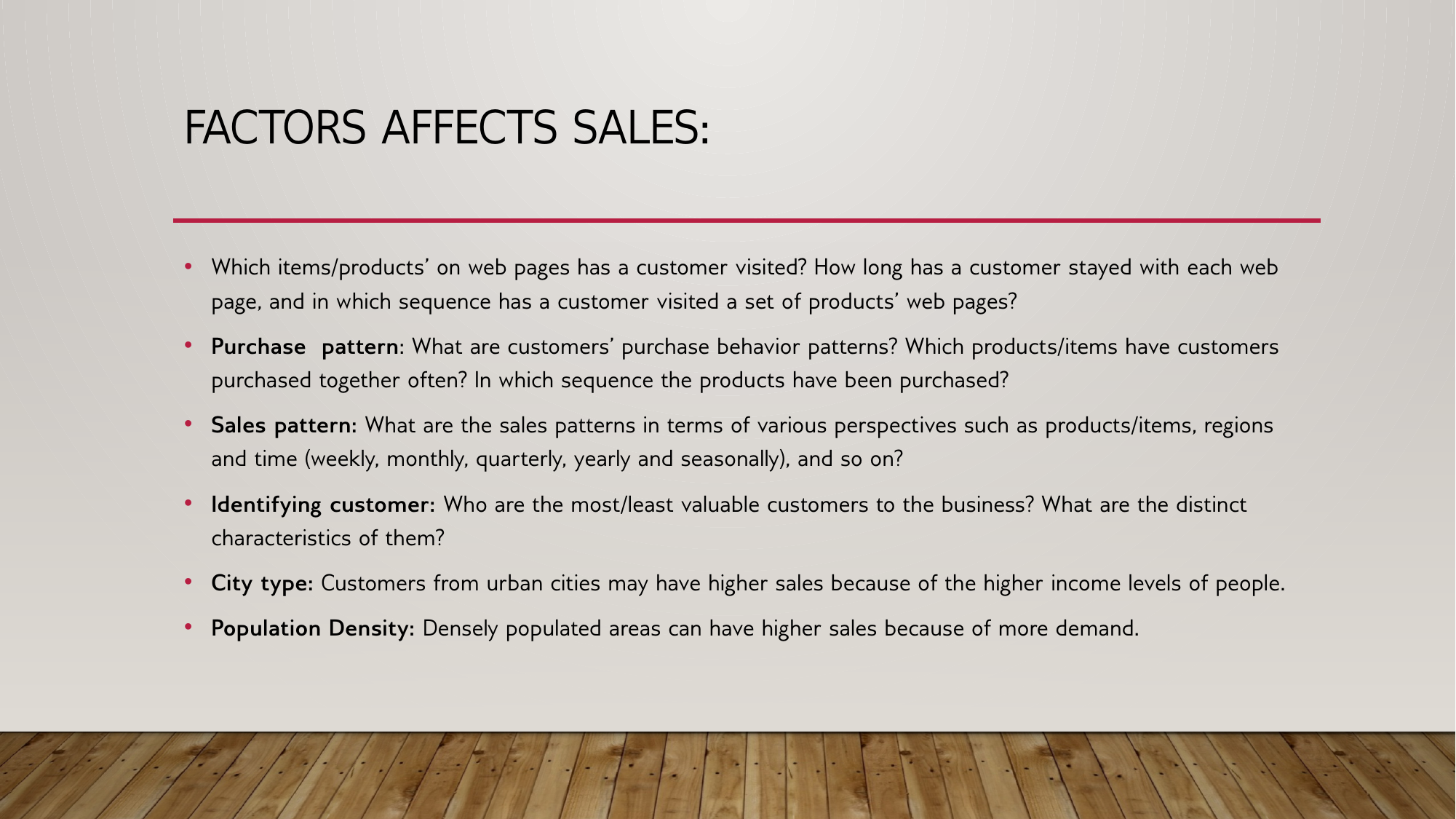

# Factors affects sales:
Which items/products’ on web pages has a customer visited? How long has a customer stayed with each web page, and in which sequence has a customer visited a set of products’ web pages?
Purchase  pattern: What are customers’ purchase behavior patterns? Which products/items have customers purchased together often? In which sequence the products have been purchased?
Sales pattern: What are the sales patterns in terms of various perspectives such as products/items, regions and time (weekly, monthly, quarterly, yearly and seasonally), and so on?
Identifying customer: Who are the most/least valuable customers to the business? What are the distinct characteristics of them?
City type: Customers from urban cities may have higher sales because of the higher income levels of people.
Population Density: Densely populated areas can have higher sales because of more demand.